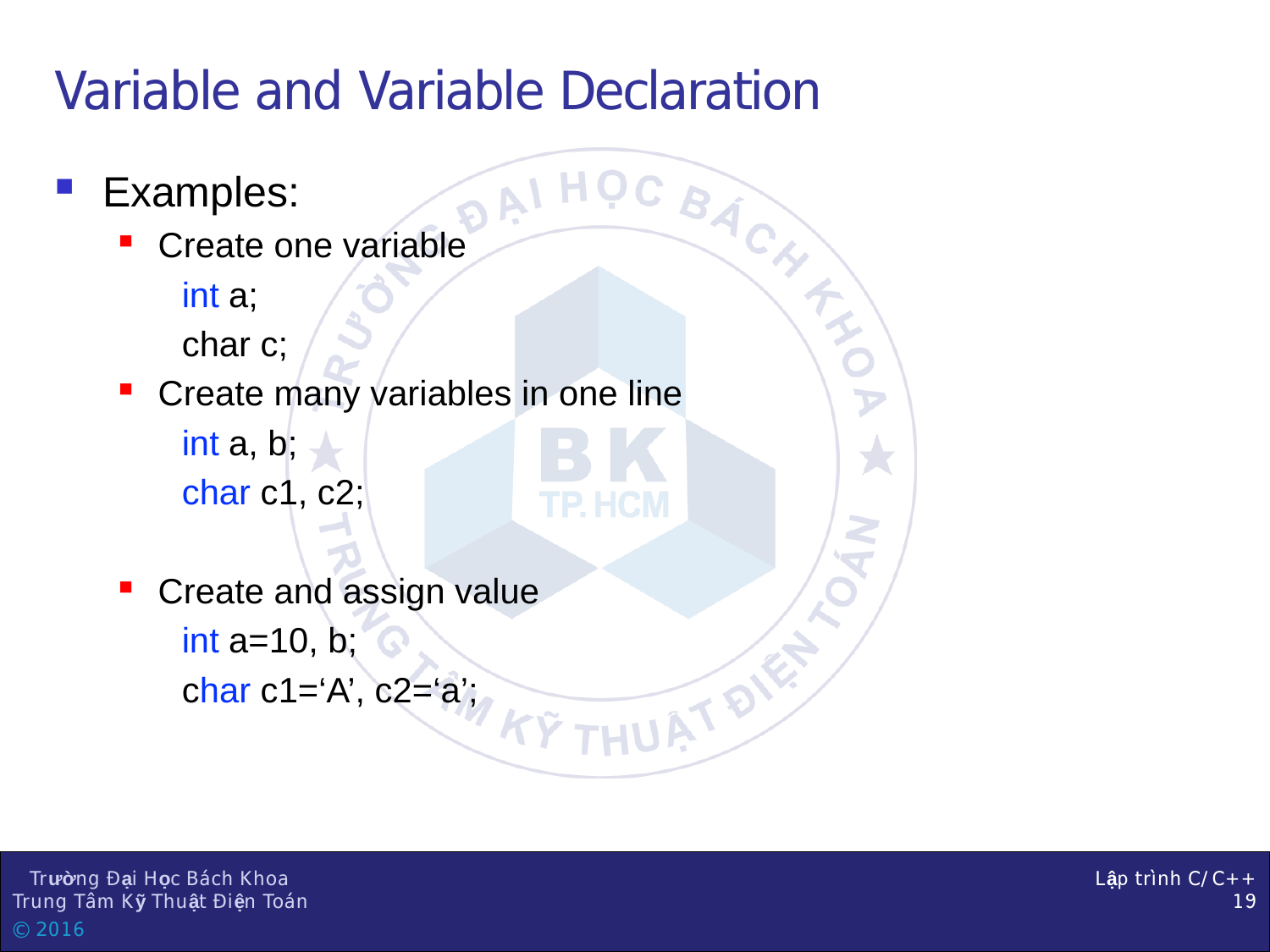

Variable and Variable Declaration
Examples:
Create one variable
int a;
char c;
Create many variables in one line
int a, b;
char c1, c2;

Create and assign value
int a=10, b;
char c1=‘A’, c2=‘a’;